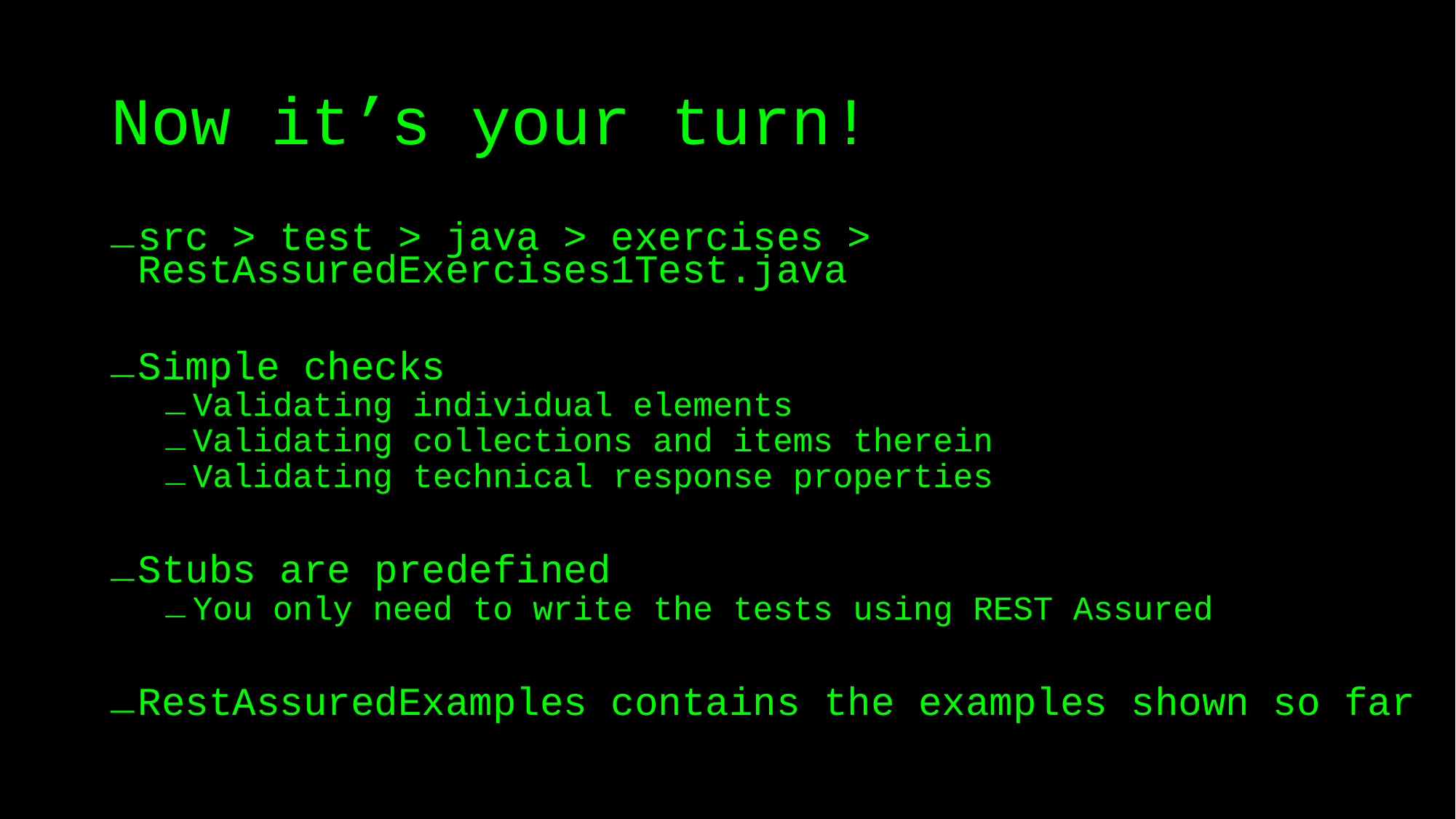

# Now it’s your turn!
src > test > java > exercises > RestAssuredExercises1Test.java

Simple checks
Validating individual elements
Validating collections and items therein
Validating technical response properties

Stubs are predefined
You only need to write the tests using REST Assured

RestAssuredExamples contains the examples shown so far